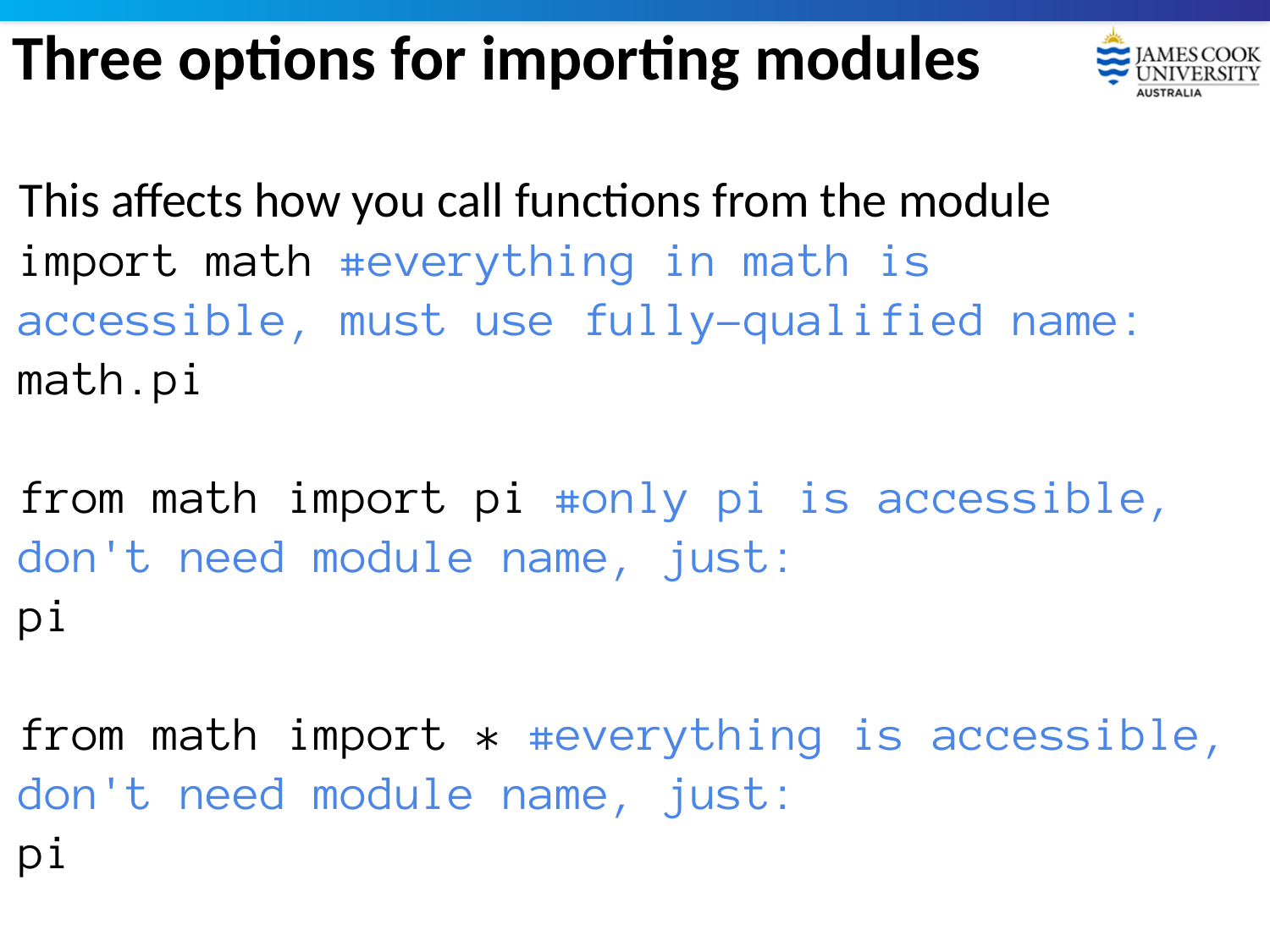

# Three options for importing modules
This affects how you call functions from the module
import math #everything in math is accessible, must use fully-qualified name:
math.pi

from math import pi #only pi is accessible,
don't need module name, just:
pi

from math import * #everything is accessible,
don't need module name, just:
pi